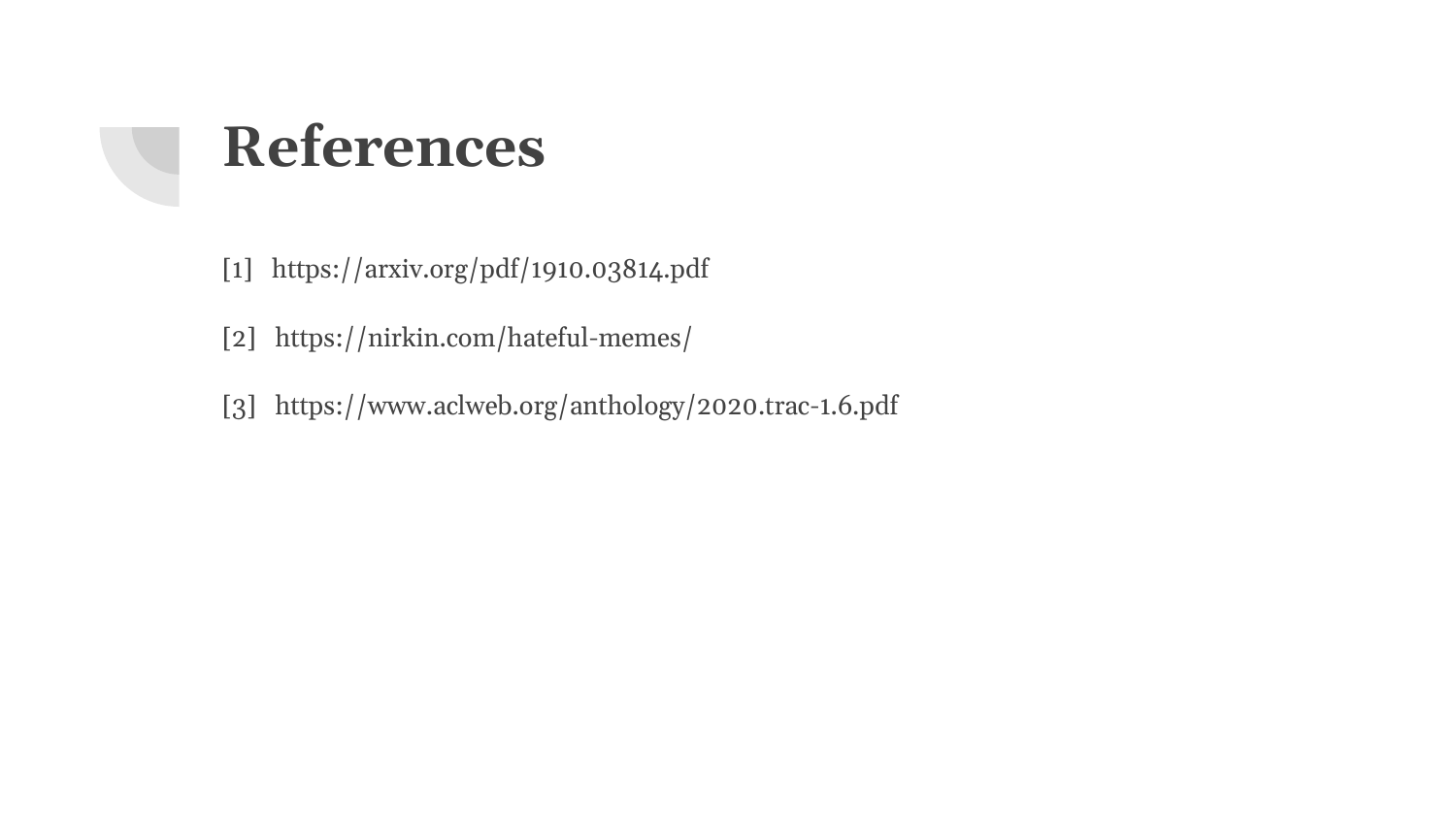

# References
[1]   https://arxiv.org/pdf/1910.03814.pdf
[2]   https://nirkin.com/hateful-memes/
[3]   https://www.aclweb.org/anthology/2020.trac-1.6.pdf